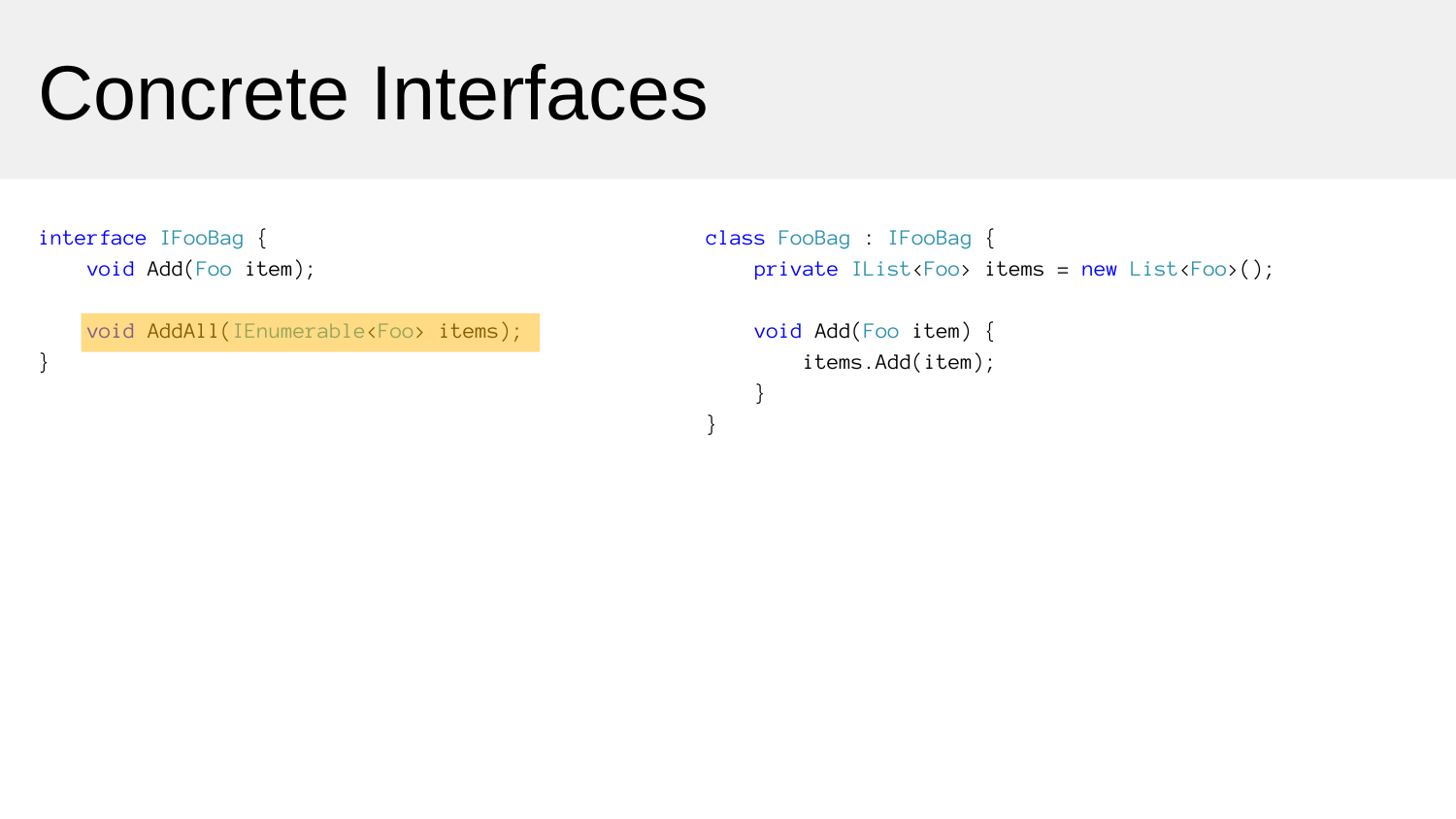

Concrete Interfaces
interface IFooBag {
    void Add(Foo item);

    void AddAll(IEnumerable<Foo> items);
}
class FooBag : IFooBag {
    private IList<Foo> items = new List<Foo>();

    void Add(Foo item) {
        items.Add(item);
    }
}